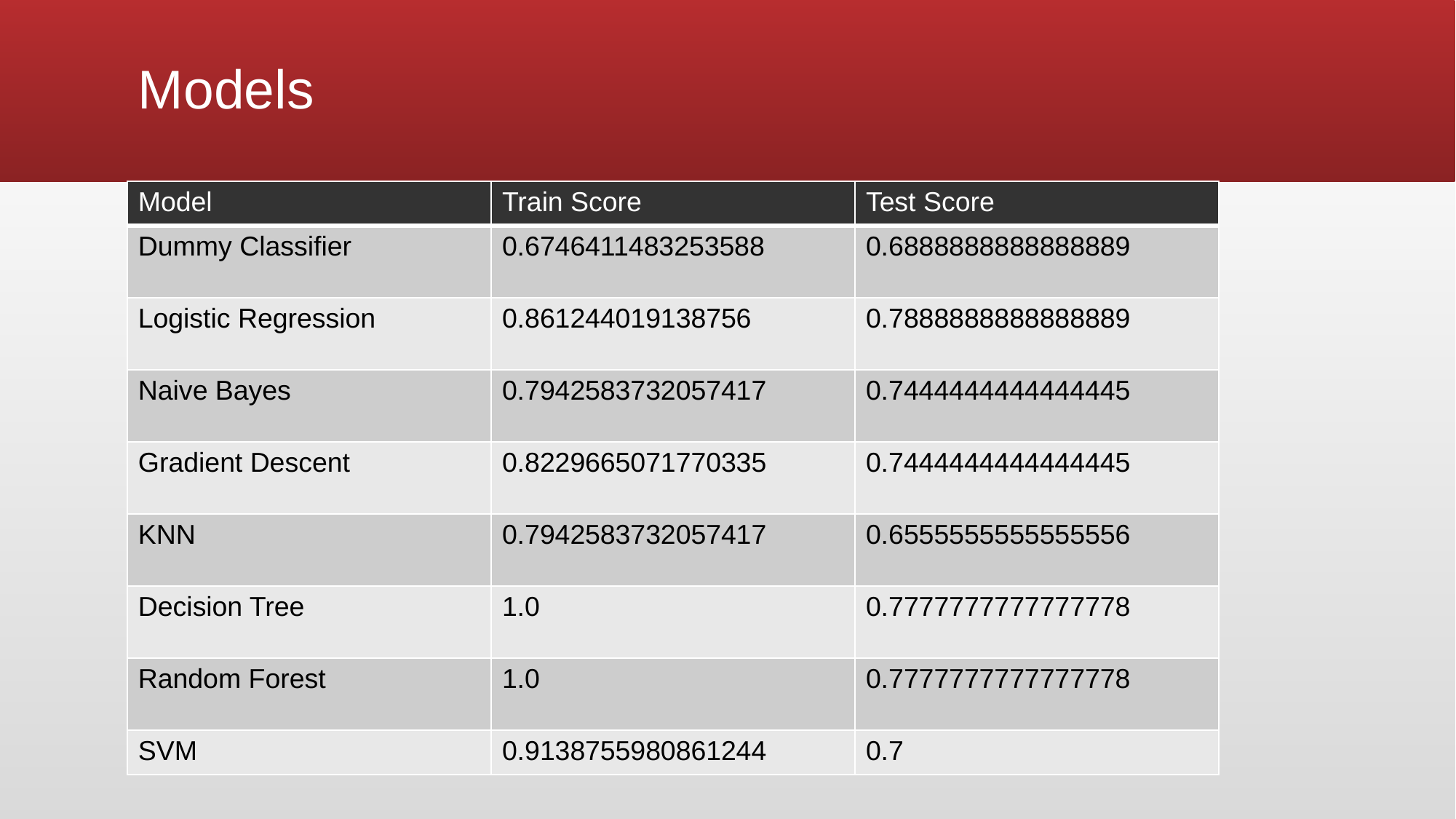

# Models
| Model | Train Score | Test Score |
| --- | --- | --- |
| Dummy Classifier | 0.6746411483253588 | 0.6888888888888889 |
| Logistic Regression | 0.861244019138756 | 0.7888888888888889 |
| Naive Bayes | 0.7942583732057417 | 0.7444444444444445 |
| Gradient Descent | 0.8229665071770335 | 0.7444444444444445 |
| KNN | 0.7942583732057417 | 0.6555555555555556 |
| Decision Tree | 1.0 | 0.7777777777777778 |
| Random Forest | 1.0 | 0.7777777777777778 |
| SVM | 0.9138755980861244 | 0.7 |